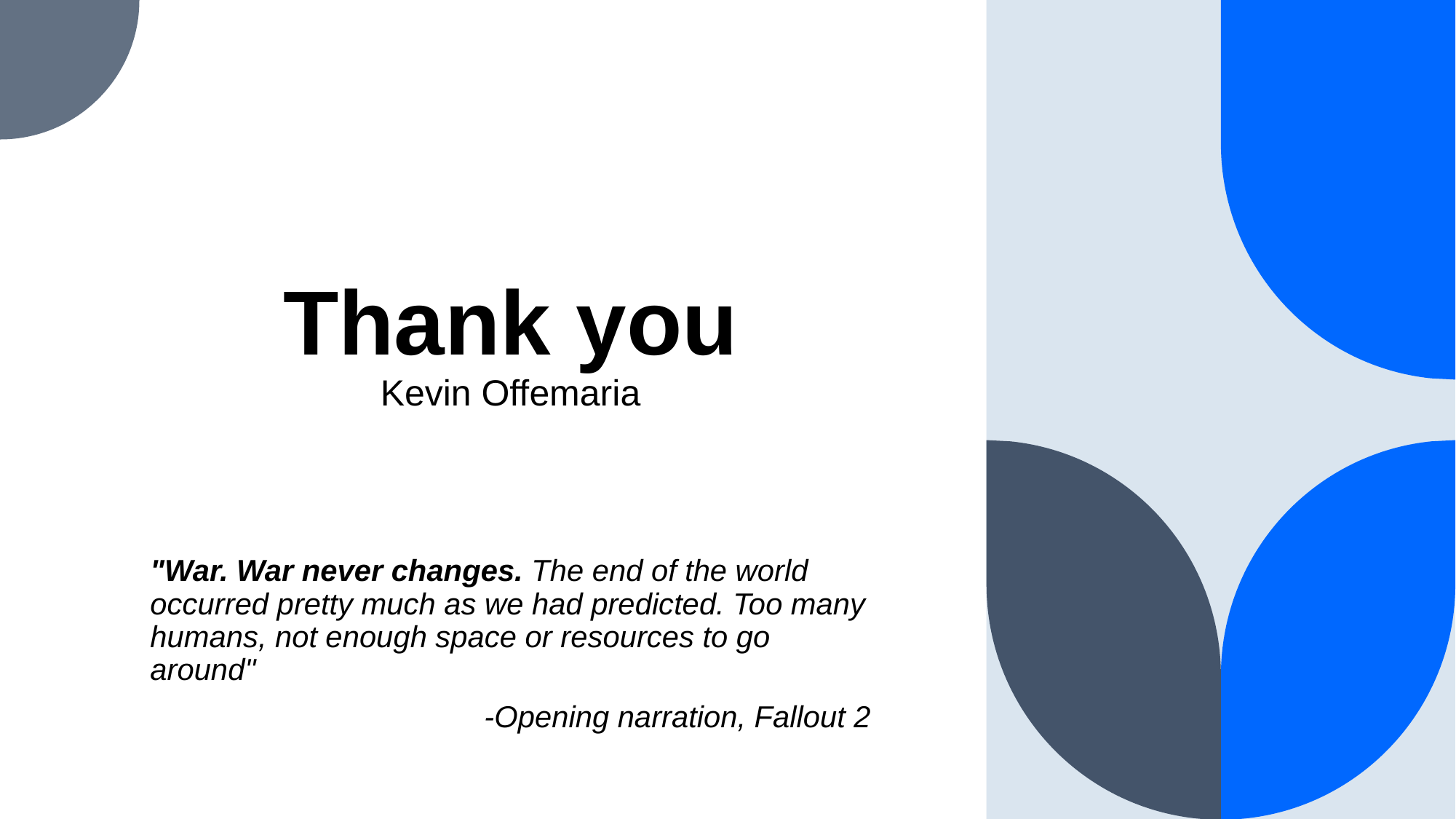

# Thank you Kevin Offemaria
"War. War never changes. The end of the world occurred pretty much as we had predicted. Too many humans, not enough space or resources to go around"
-Opening narration, Fallout 2